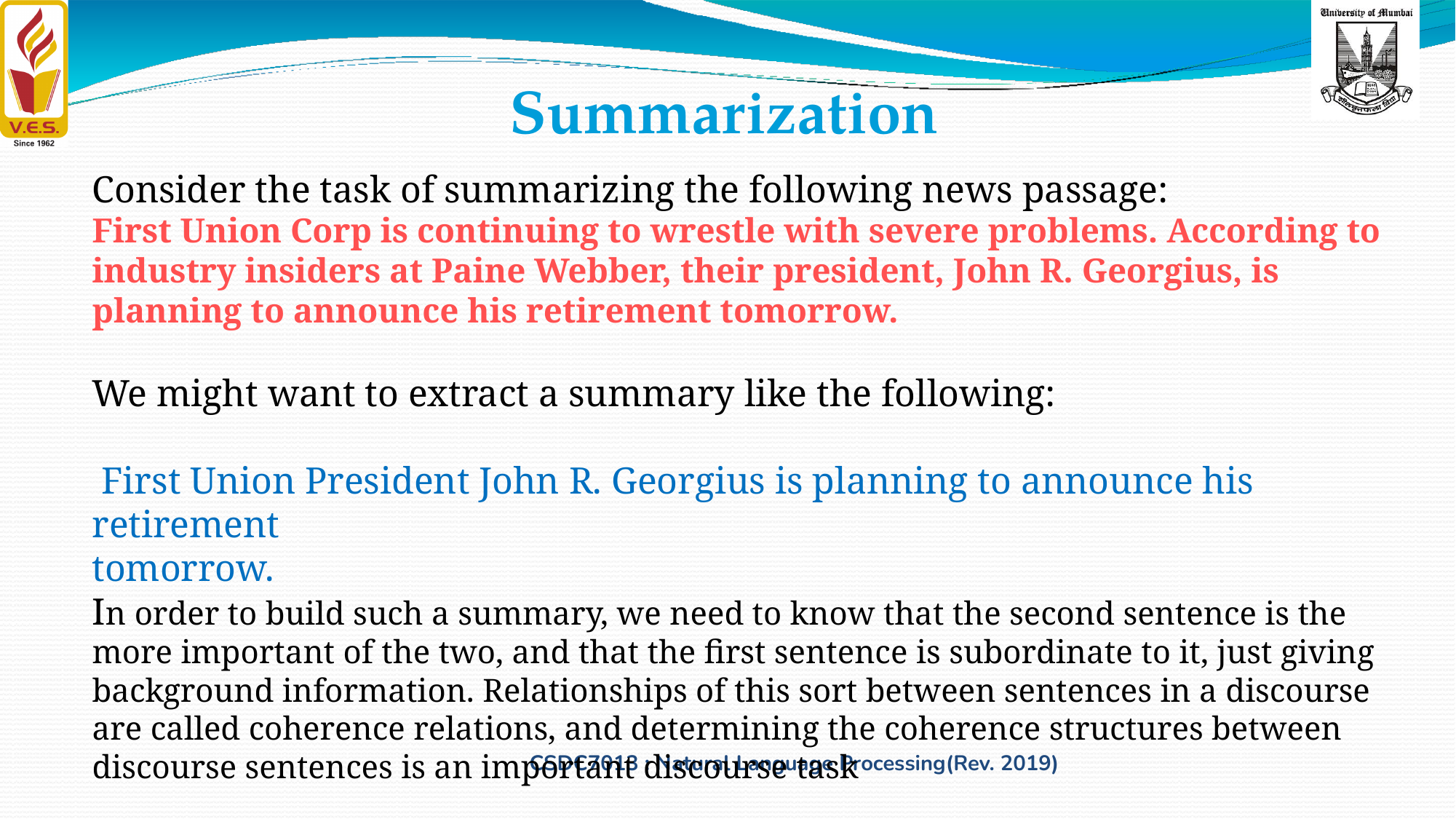

# Summarization
Consider the task of summarizing the following news passage:
First Union Corp is continuing to wrestle with severe problems. According to industry insiders at Paine Webber, their president, John R. Georgius, is planning to announce his retirement tomorrow.

We might want to extract a summary like the following:

 First Union President John R. Georgius is planning to announce his retirement
tomorrow.
In order to build such a summary, we need to know that the second sentence is the more important of the two, and that the first sentence is subordinate to it, just giving background information. Relationships of this sort between sentences in a discourse are called coherence relations, and determining the coherence structures between discourse sentences is an important discourse task